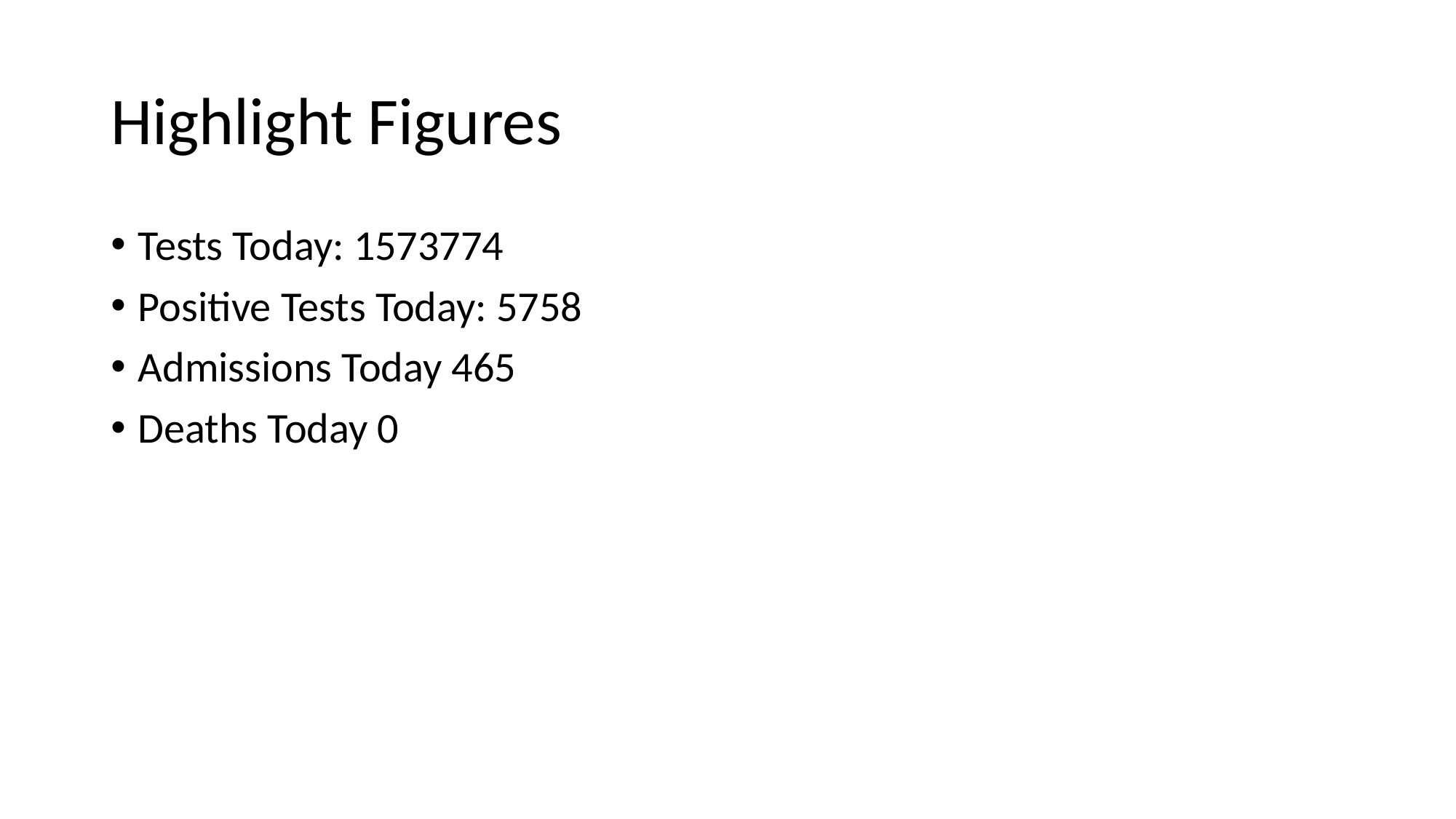

# Highlight Figures
Tests Today: 1573774
Positive Tests Today: 5758
Admissions Today 465
Deaths Today 0